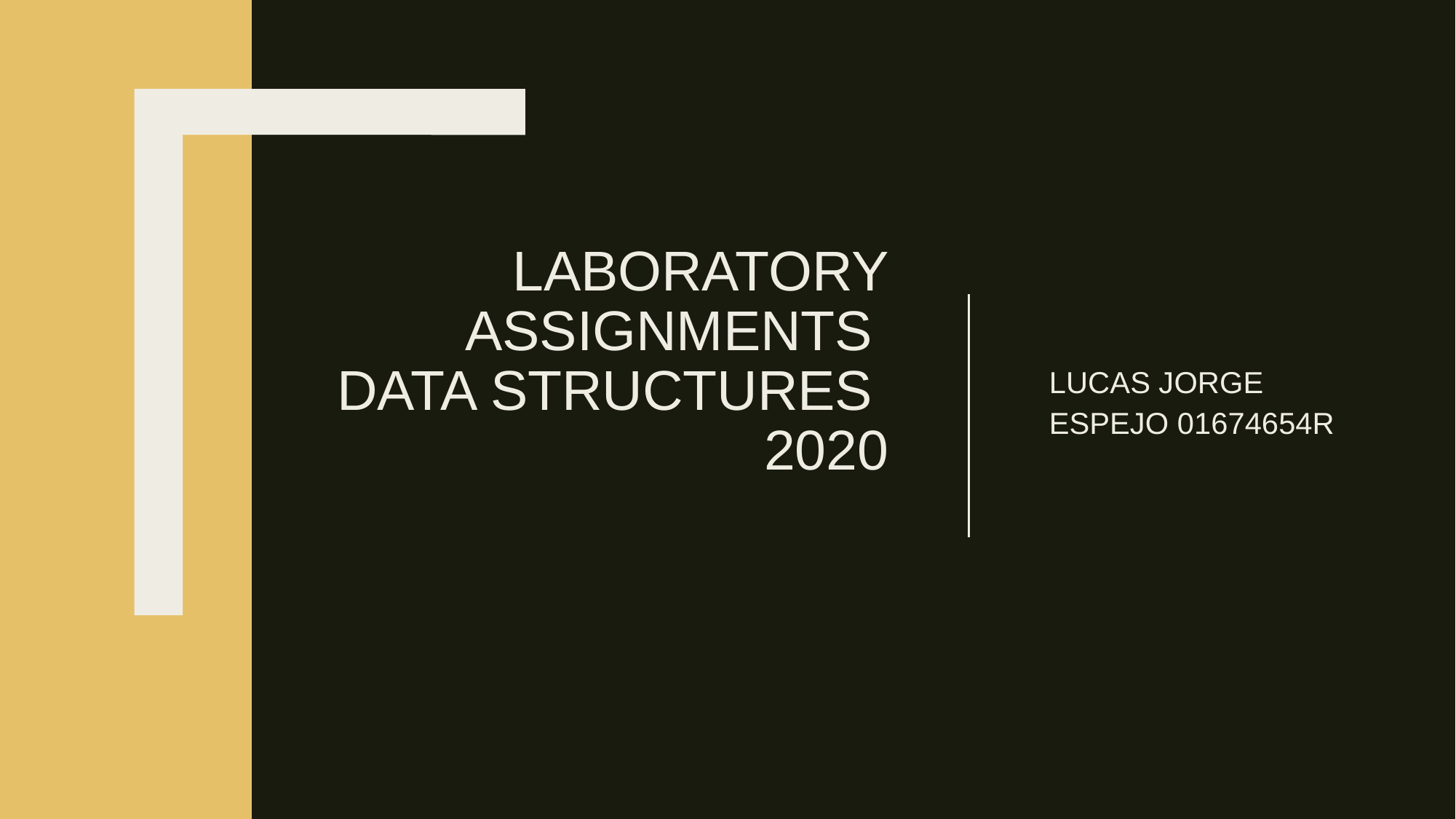

# LABORATORY ASSIGNMENTS  DATA STRUCTURES  2020
LUCAS JORGE ESPEJO 01674654R